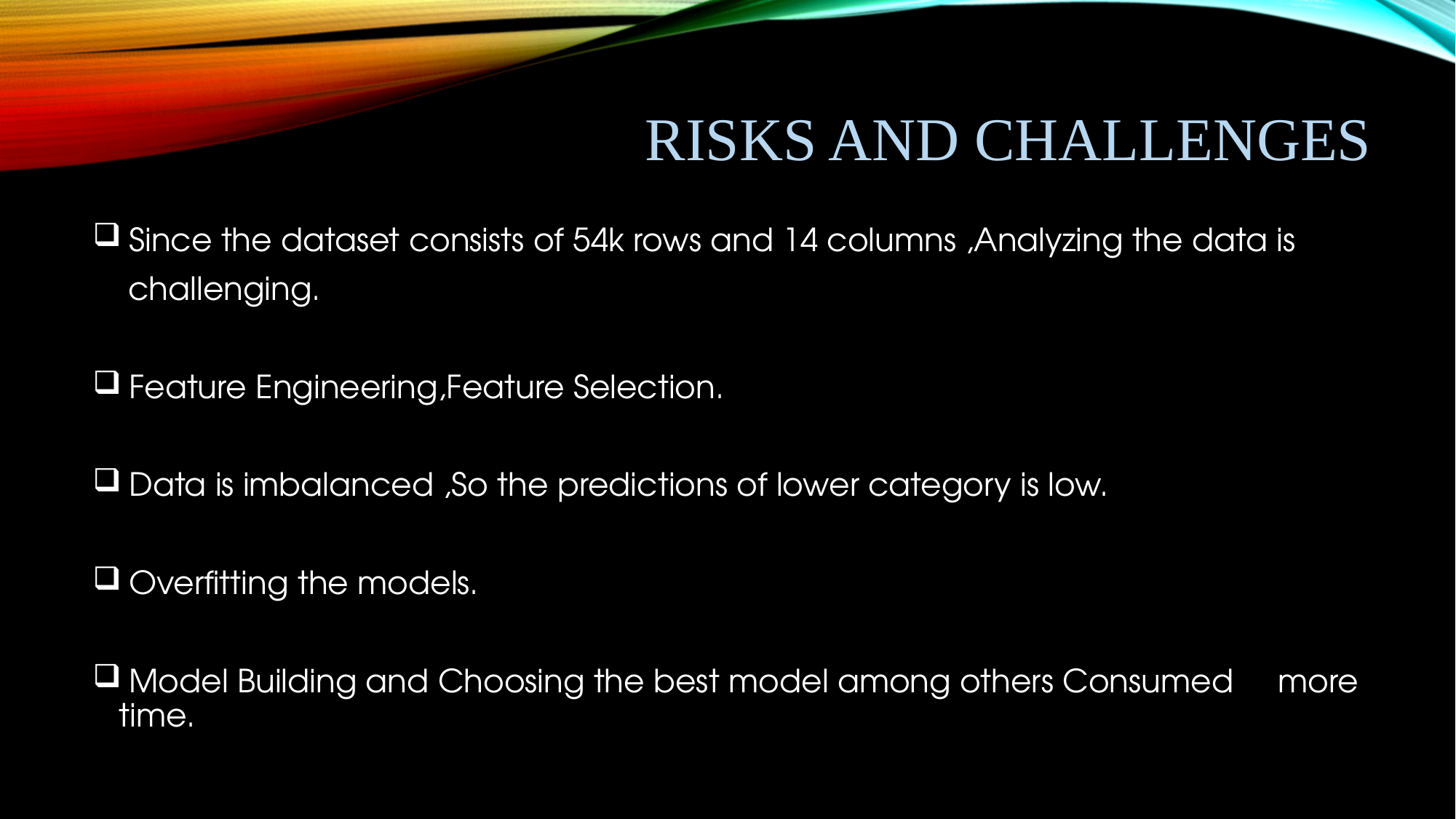

# Risks and Challenges
 Since the dataset consists of 54k rows and 14 columns ,Analyzing the data is
    challenging.

 Feature Engineering,Feature Selection.

 Data is imbalanced ,So the predictions of lower category is low.

 Overfitting the models.

 Model Building and Choosing the best model among others Consumed     more time.